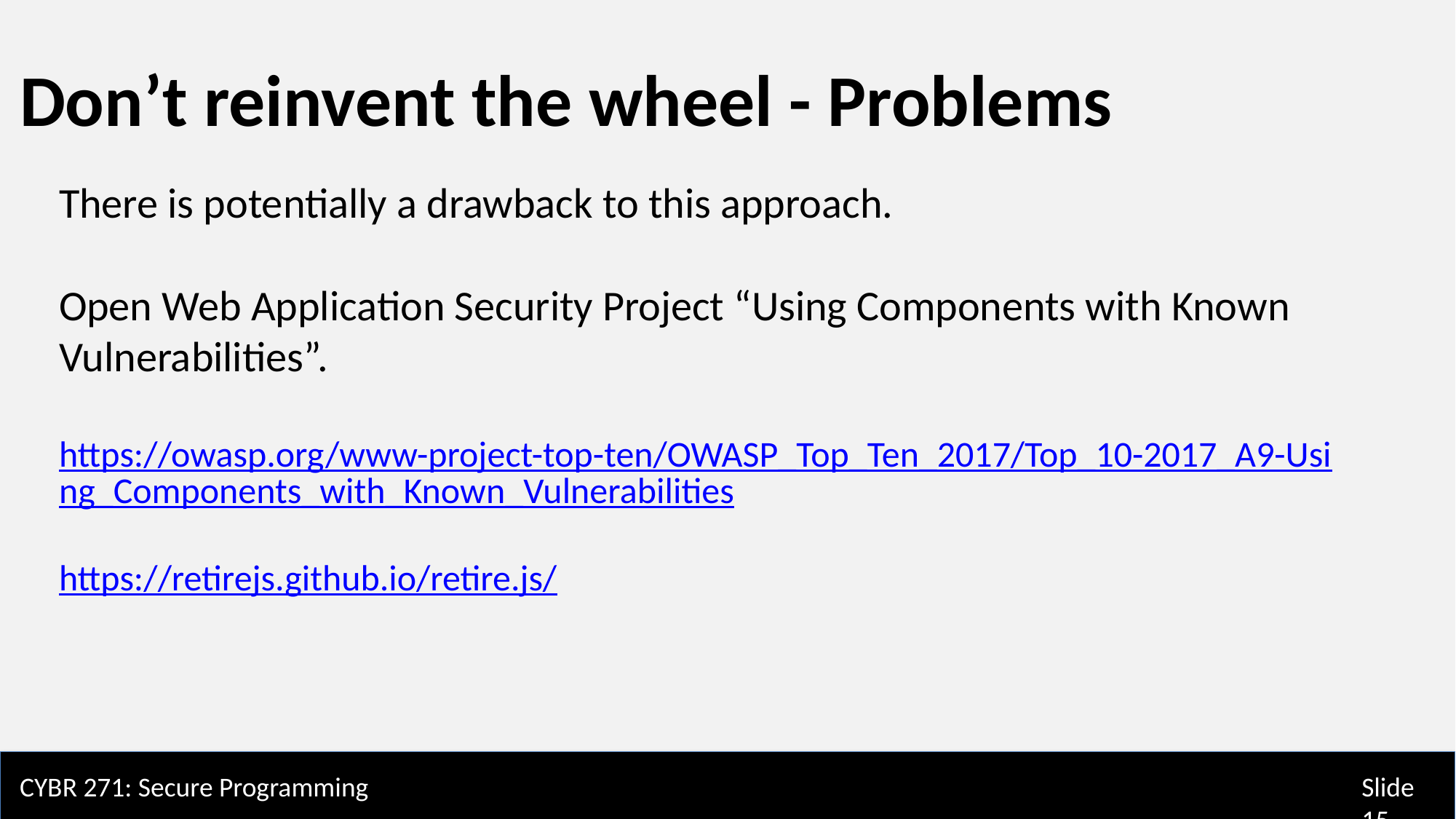

Don’t reinvent the wheel - Problems
There is potentially a drawback to this approach.

Open Web Application Security Project “Using Components with Known Vulnerabilities”.

https://owasp.org/www-project-top-ten/OWASP_Top_Ten_2017/Top_10-2017_A9-Using_Components_with_Known_Vulnerabilities

https://retirejs.github.io/retire.js/

CYBR 271: Secure Programming
Slide 15